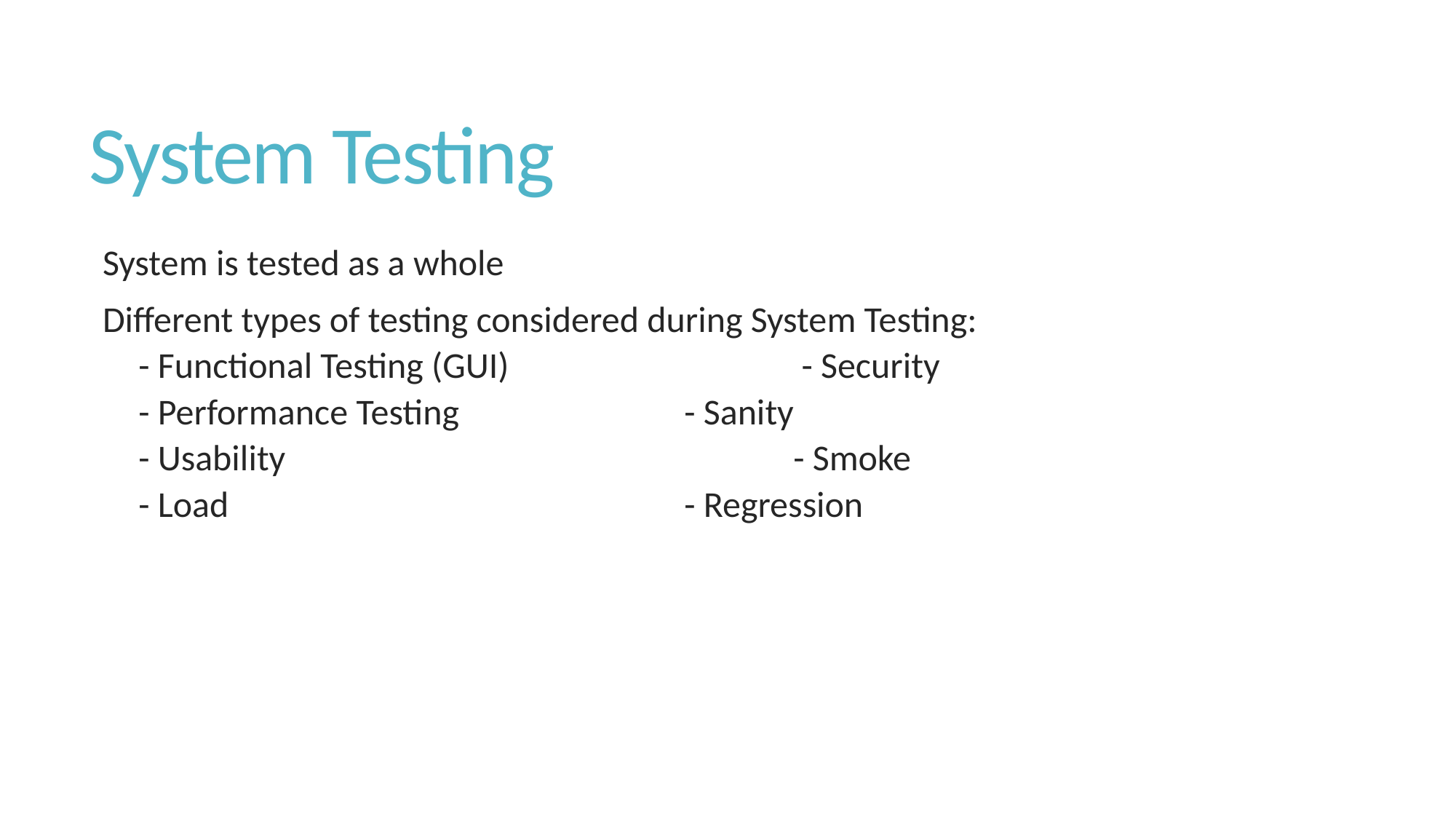

# System Testing

System is tested as a whole
Different types of testing considered during System Testing:
- Functional Testing (GUI)			 - Security
- Performance Testing			- Sanity
- Usability					- Smoke
- Load					- Regression